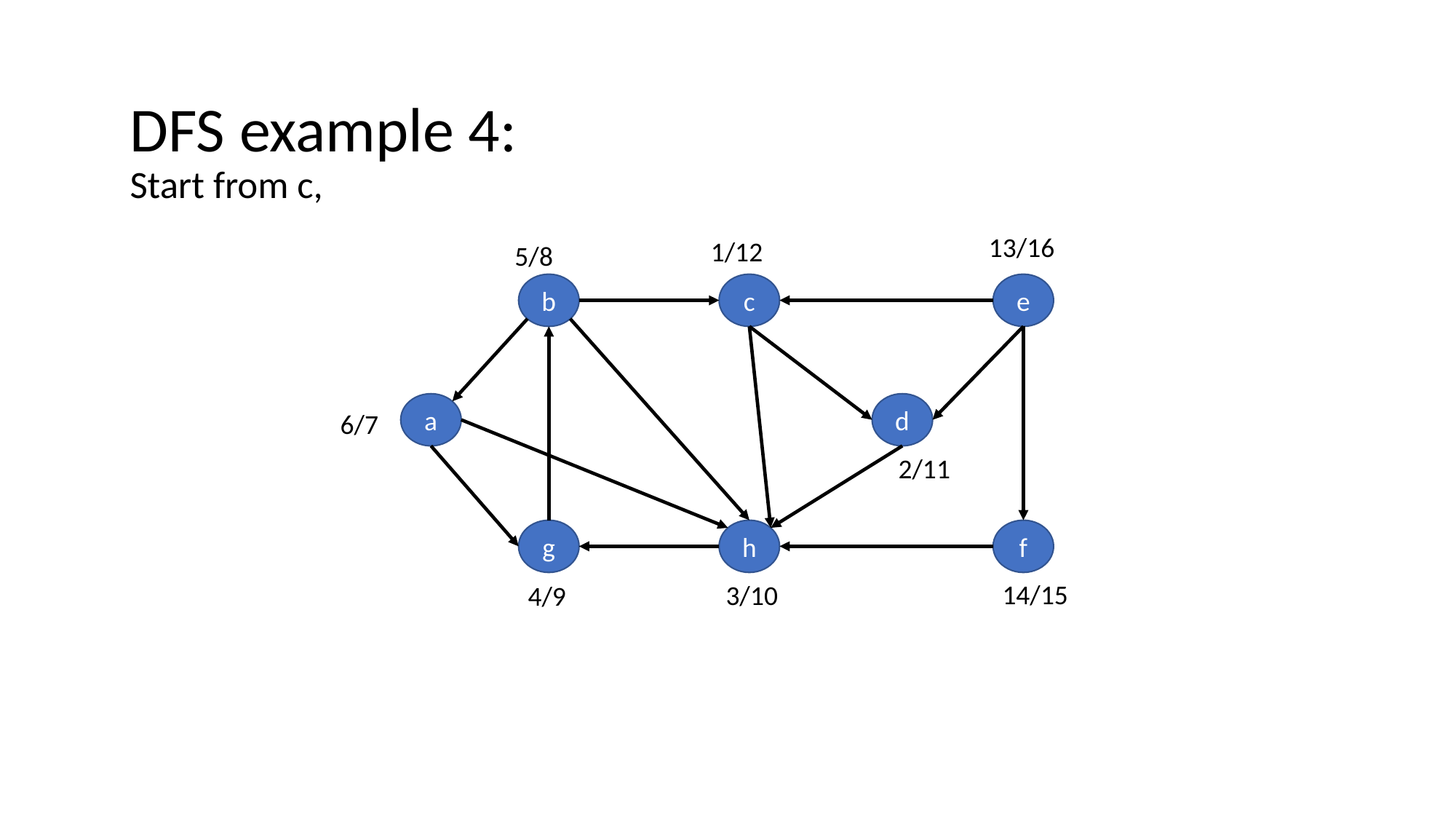

# DFS example 4: Start from c,
13/16
1/12
5/8
c
e
b
a
d
6/7
2/11
g
h
f
14/15
3/10
4/9